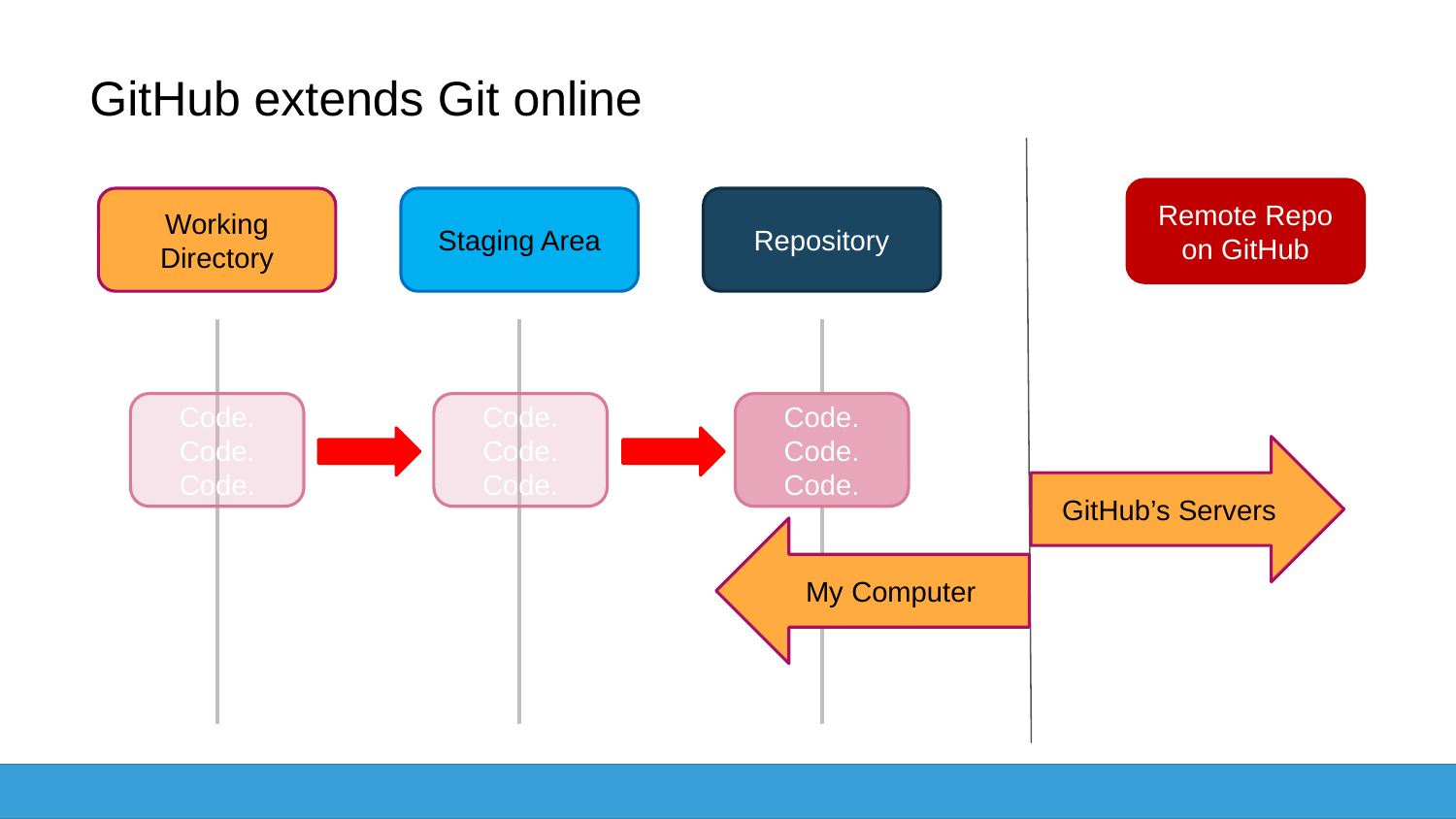

# GitHub extends Git online
Remote Repo on GitHub
Working Directory
Staging Area
Repository
Code. Code. Code.
Code. Code. Code.
Code. Code. Code.

GitHub’s Servers
My Computer